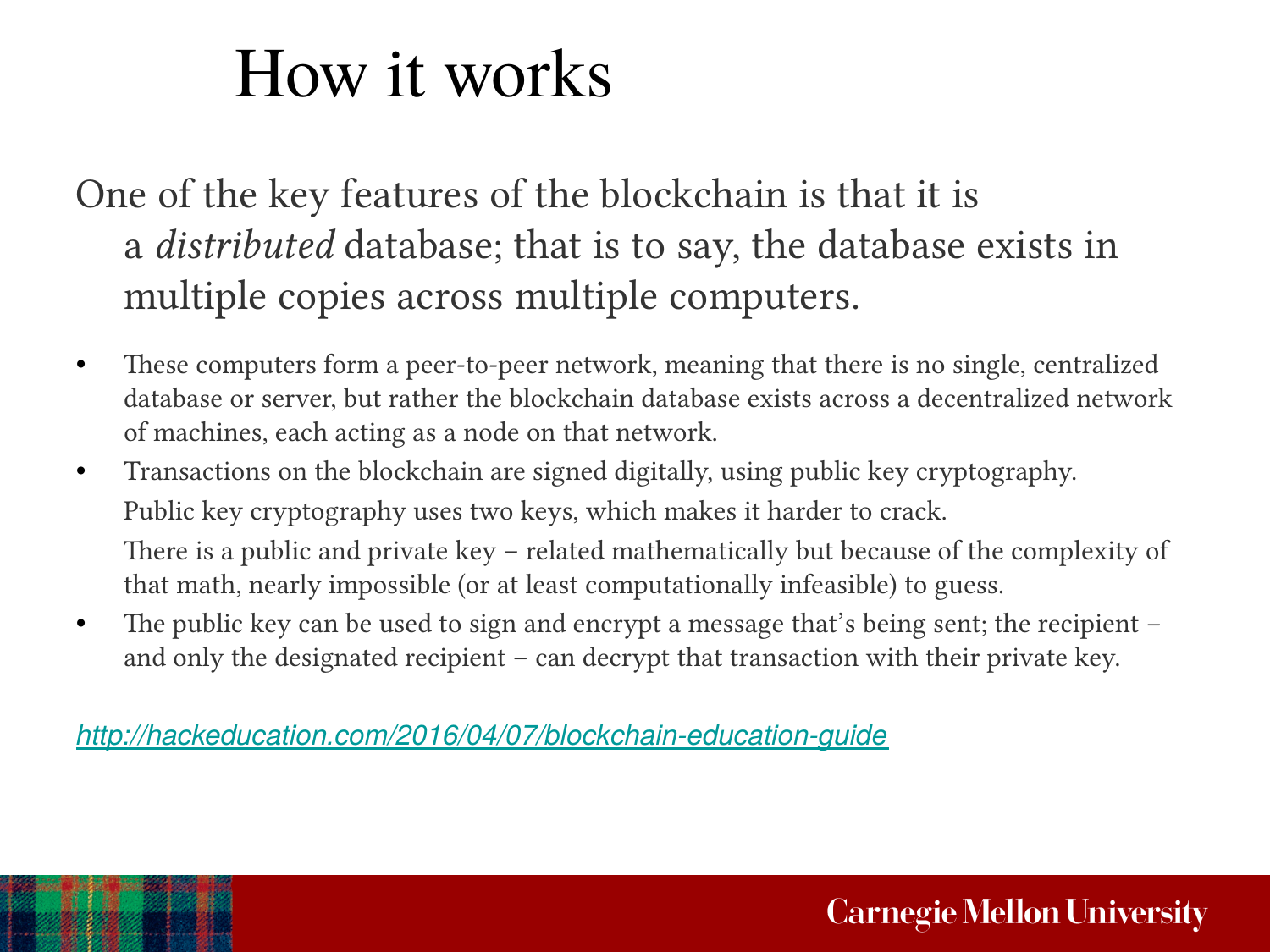

How it works
One of the key features of the blockchain is that it is a distributed database; that is to say, the database exists in multiple copies across multiple computers.

•	These computers form a peer-to-peer network, meaning that there is no single, centralized database or server, but rather the blockchain database exists across a decentralized network of machines, each acting as a node on that network.
•	Transactions on the blockchain are signed digitally, using public key cryptography.
	Public key cryptography uses two keys, which makes it harder to crack.
	There is a public and private key – related mathematically but because of the complexity of that math, nearly impossible (or at least computationally infeasible) to guess.
•	The public key can be used to sign and encrypt a message that’s being sent; the recipient – and only the designated recipient – can decrypt that transaction with their private key.

http://hackeducation.com/2016/04/07/blockchain-education-guide